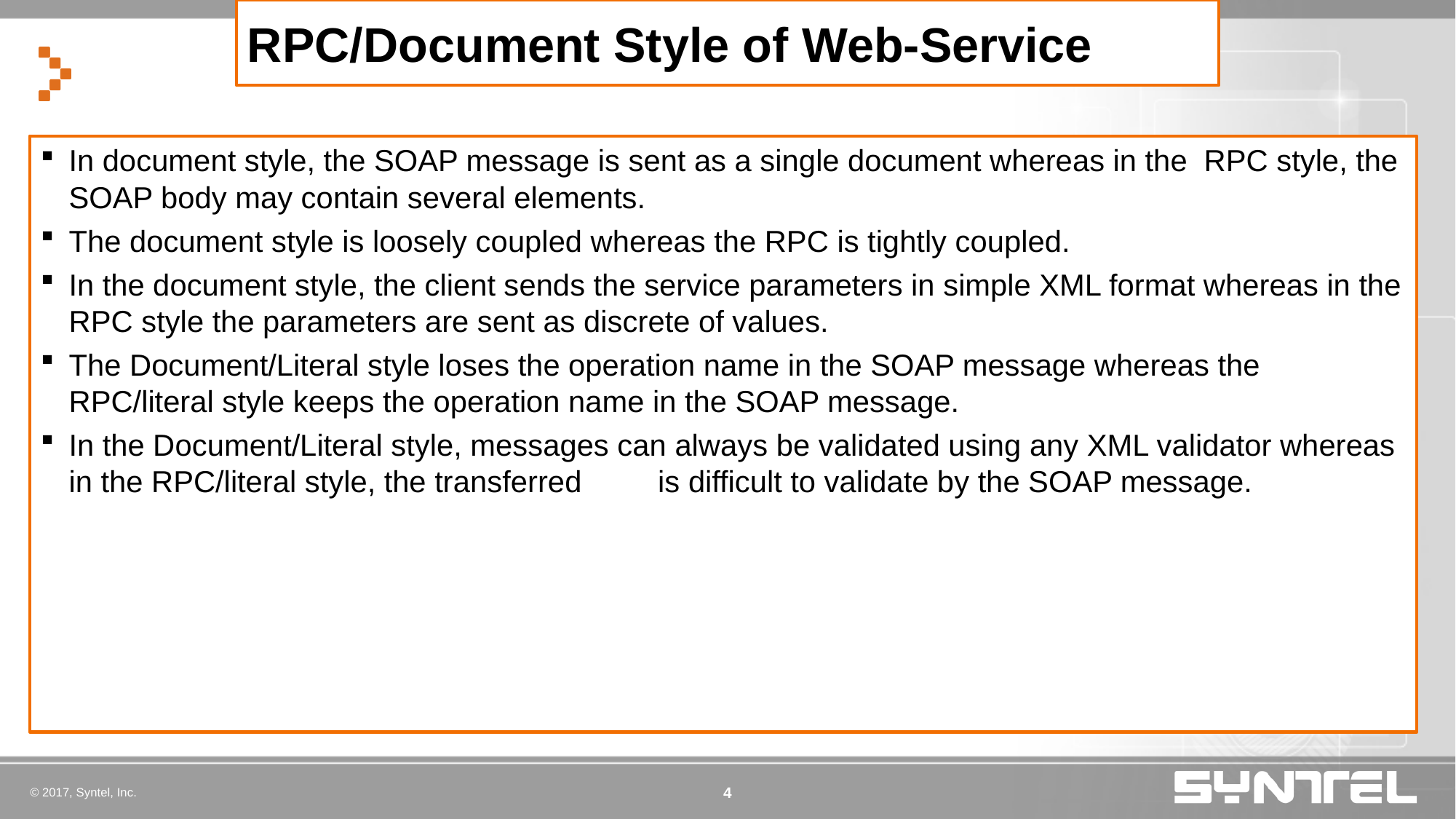

# RPC/Document Style of Web-Service
In document style, the SOAP message is sent as a single document whereas in the  RPC style, the SOAP body may contain several elements.
The document style is loosely coupled whereas the RPC is tightly coupled.
In the document style, the client sends the service parameters in simple XML format whereas in the RPC style the parameters are sent as discrete of values.
The Document/Literal style loses the operation name in the SOAP message whereas the RPC/literal style keeps the operation name in the SOAP message.
In the Document/Literal style, messages can always be validated using any XML validator whereas in the RPC/literal style, the transferred data is difficult to validate by the SOAP message.